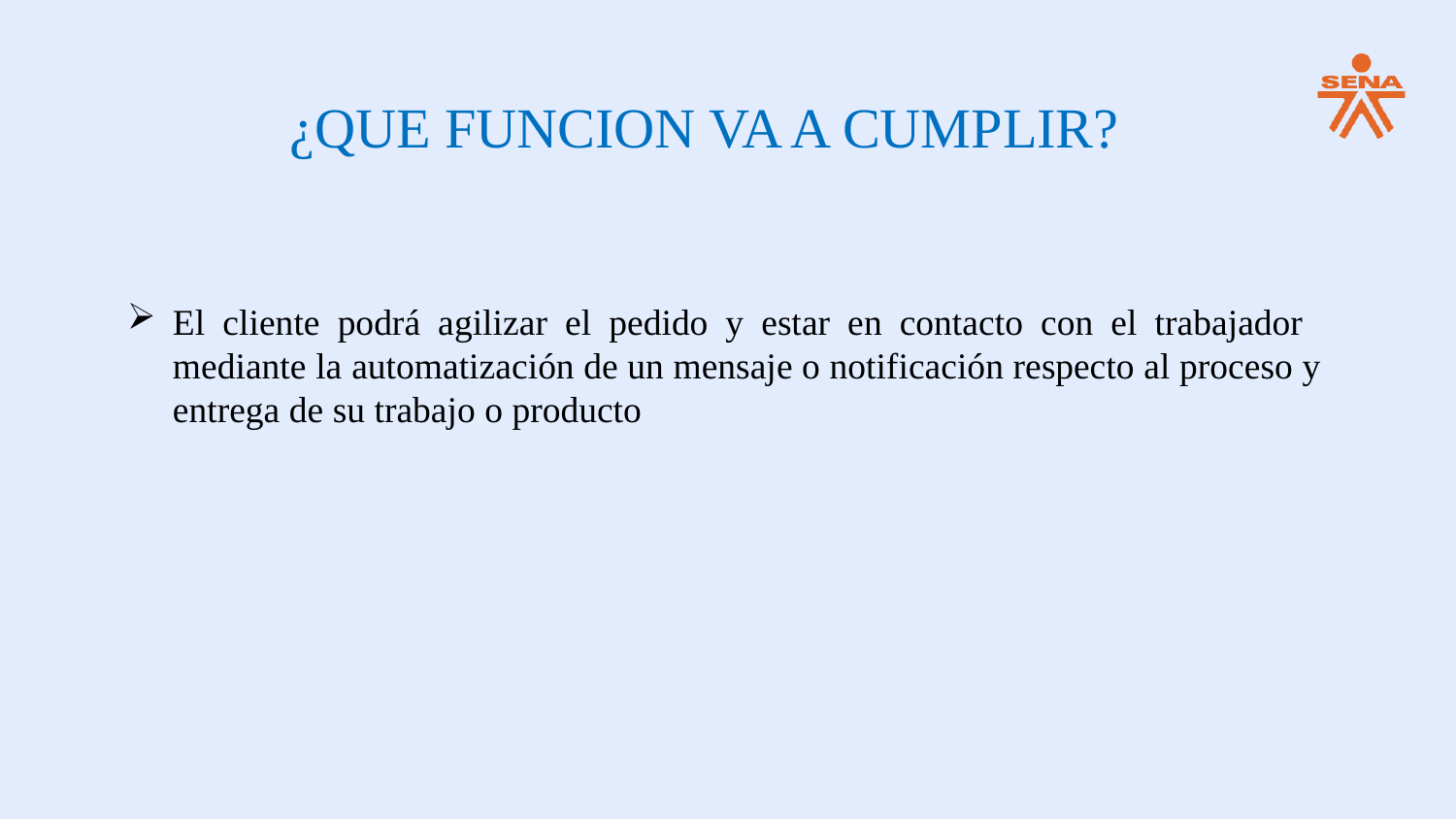

¿QUE FUNCION VA A CUMPLIR?

El cliente podrá agilizar el pedido y estar en contacto con el trabajador  mediante la automatización de un mensaje o notificación respecto al proceso y entrega de su trabajo o producto